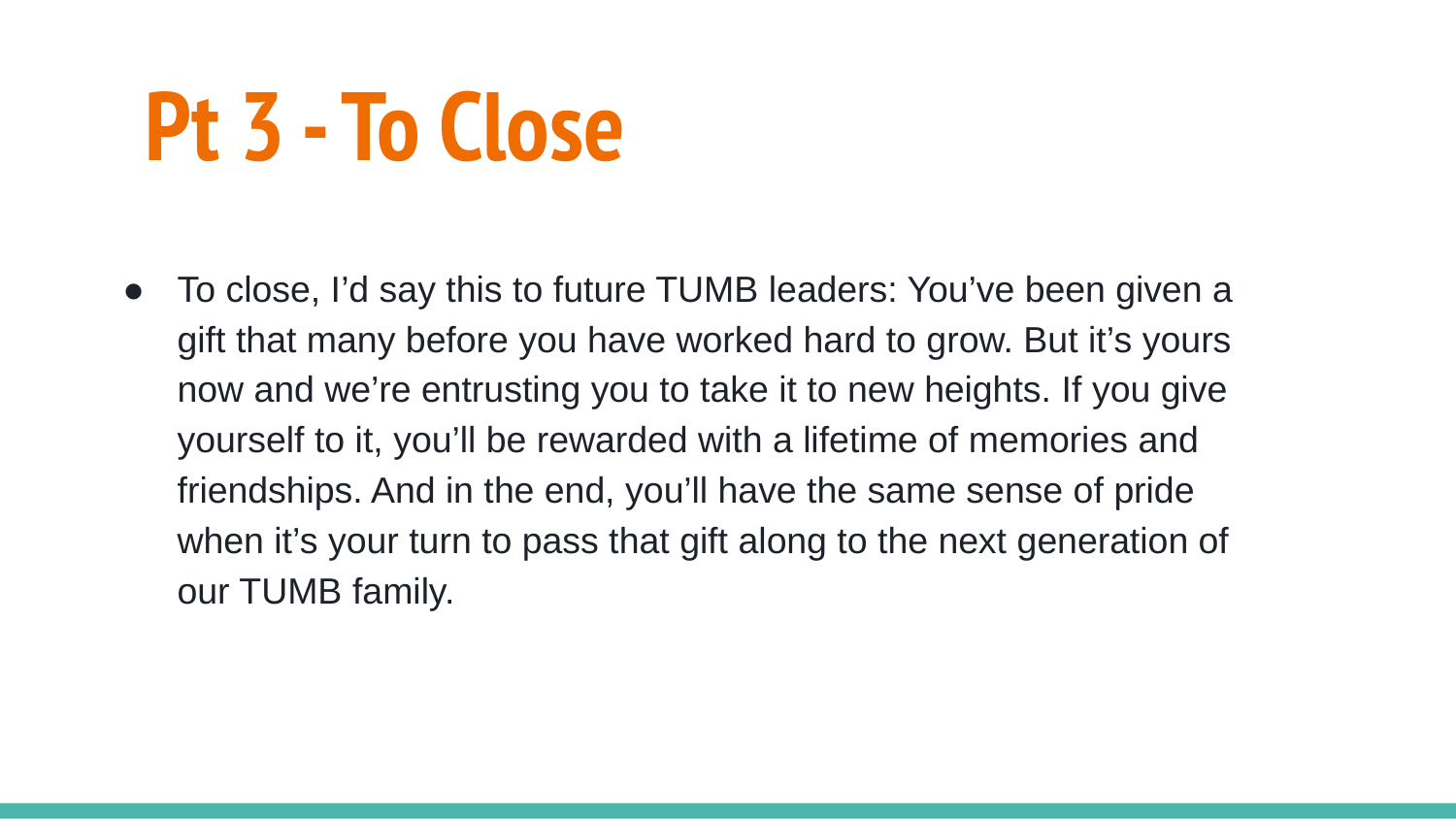

# Pt 3 - To Close
To close, I’d say this to future TUMB leaders: You’ve been given a gift that many before you have worked hard to grow. But it’s yours now and we’re entrusting you to take it to new heights. If you give yourself to it, you’ll be rewarded with a lifetime of memories and friendships. And in the end, you’ll have the same sense of pride when it’s your turn to pass that gift along to the next generation of our TUMB family.